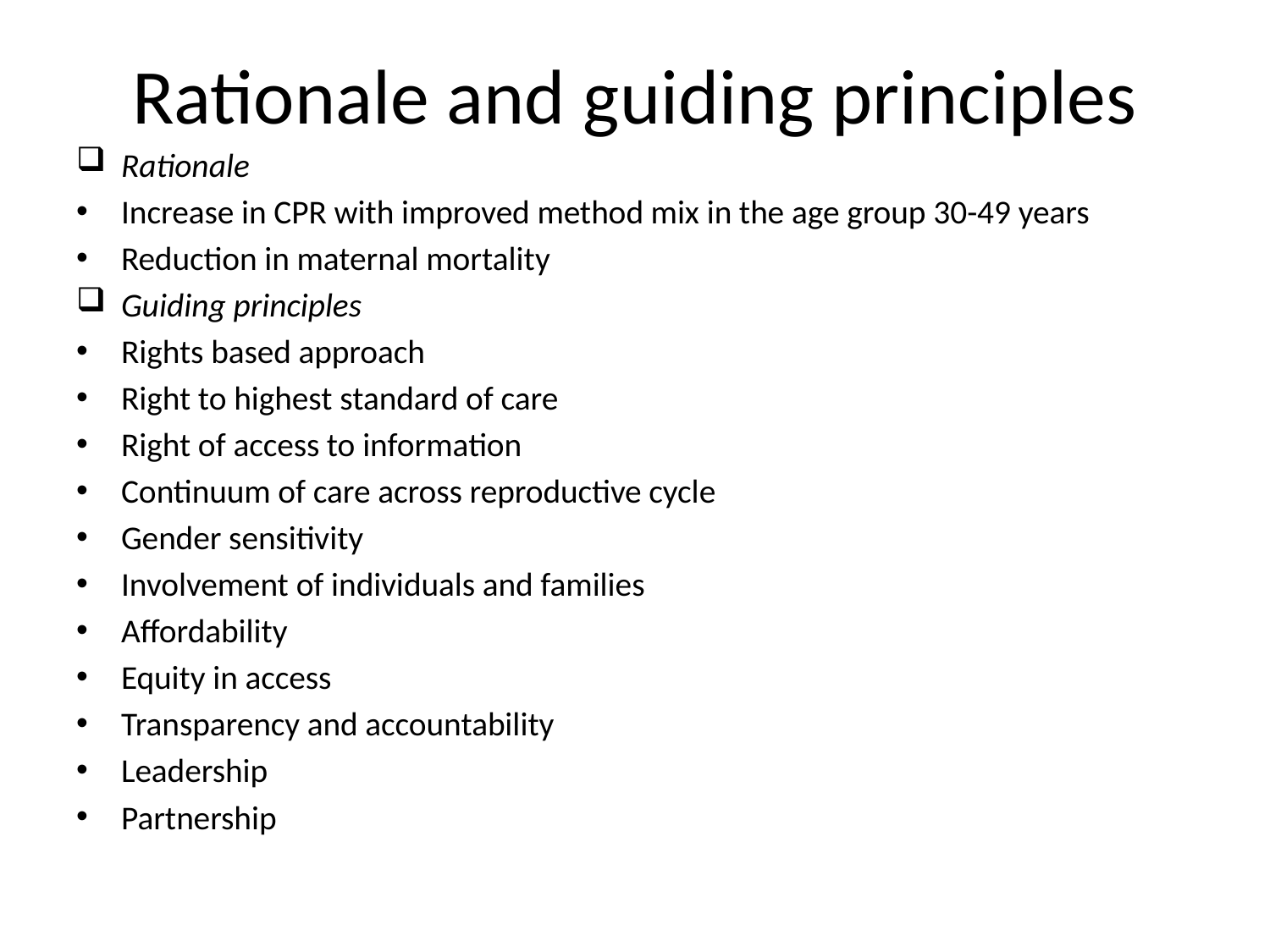

# Rationale and guiding principles
Rationale
Increase in CPR with improved method mix in the age group 30-49 years
Reduction in maternal mortality
Guiding principles
Rights based approach
Right to highest standard of care
Right of access to information
Continuum of care across reproductive cycle
Gender sensitivity
Involvement of individuals and families
Affordability
Equity in access
Transparency and accountability
Leadership
Partnership